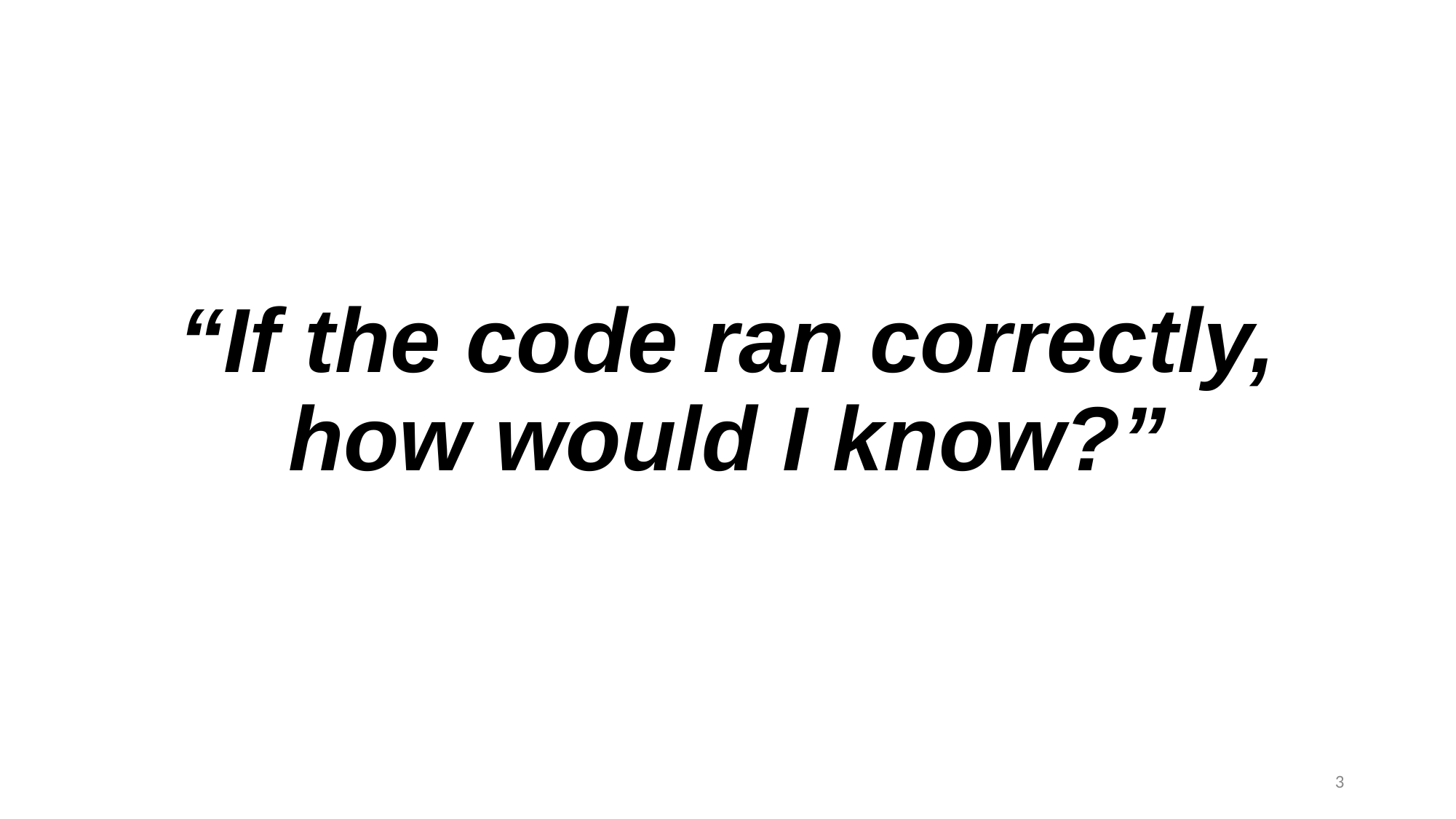

“If the code ran correctly, how would I know?”

3